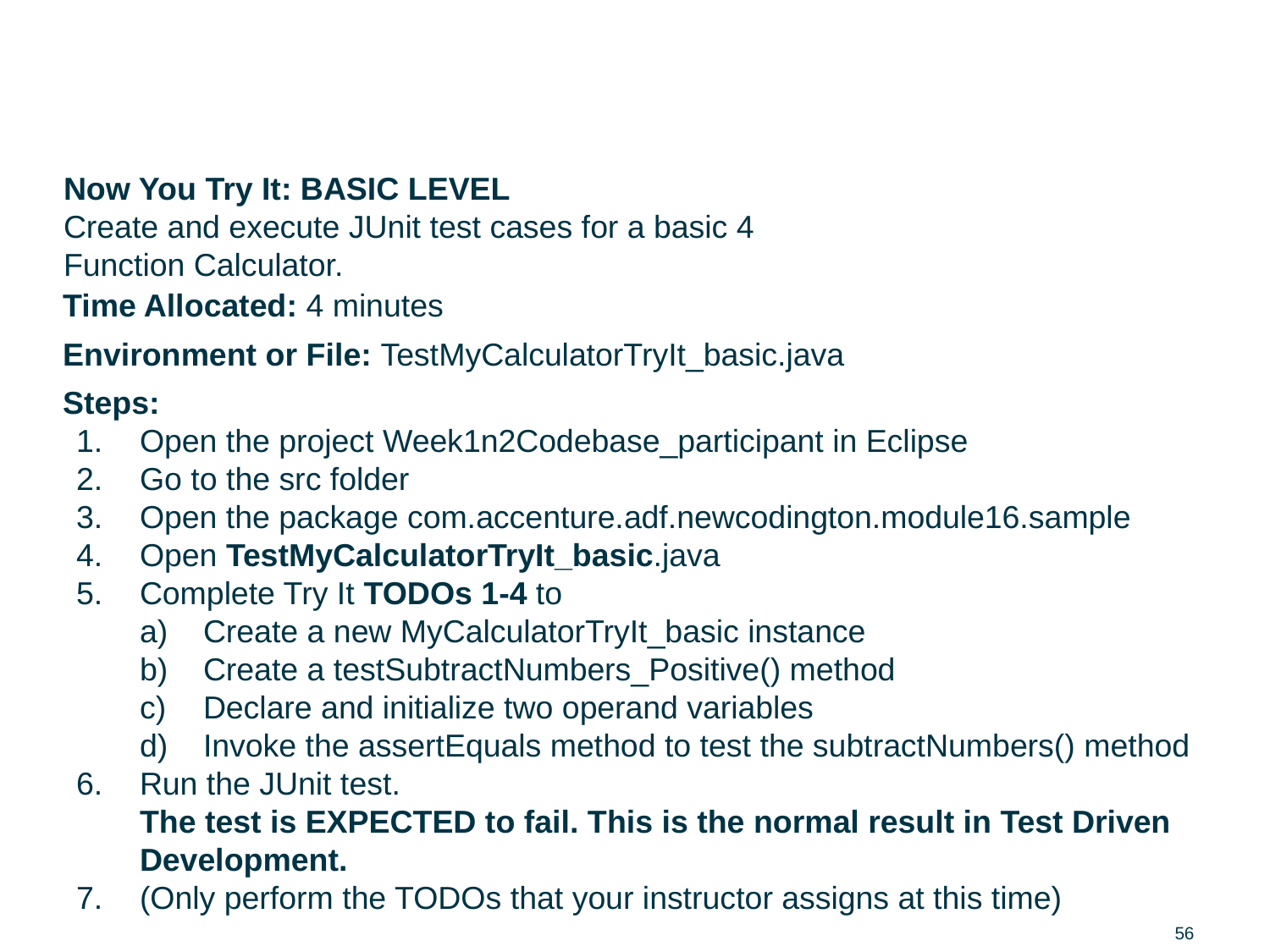

# JUnit Test  Creation / Execution: Try It (1 of 6) BASIC
Now You Try It: BASIC LEVEL
Create and execute JUnit test cases for a basic 4 Function Calculator.

Time Allocated: 4 minutes
Environment or File: TestMyCalculatorTryIt_basic.java
Steps:
Open the project Week1n2Codebase_participant in Eclipse
Go to the src folder
Open the package com.accenture.adf.newcodington.module16.sample
Open TestMyCalculatorTryIt_basic.java
Complete Try It TODOs 1-4 to
Create a new MyCalculatorTryIt_basic instance
Create a testSubtractNumbers_Positive() method
Declare and initialize two operand variables
Invoke the assertEquals method to test the subtractNumbers() method
Run the JUnit test.
The test is EXPECTED to fail. This is the normal result in Test Driven Development.
(Only perform the TODOs that your instructor assigns at this time)
56